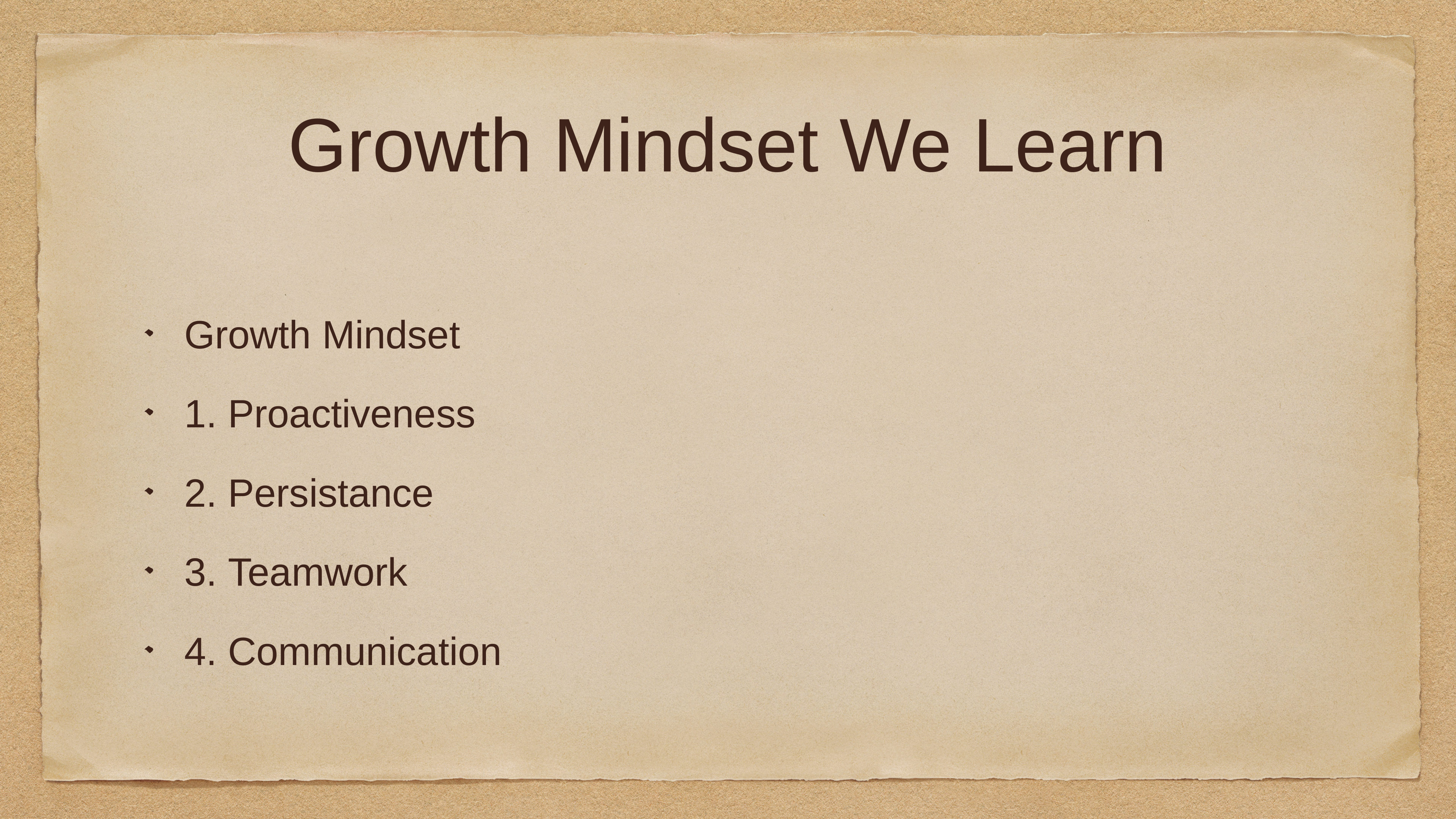

# Growth Mindset We Learn
Growth Mindset
1. Proactiveness
2. Persistance
3. Teamwork
4. Communication
29